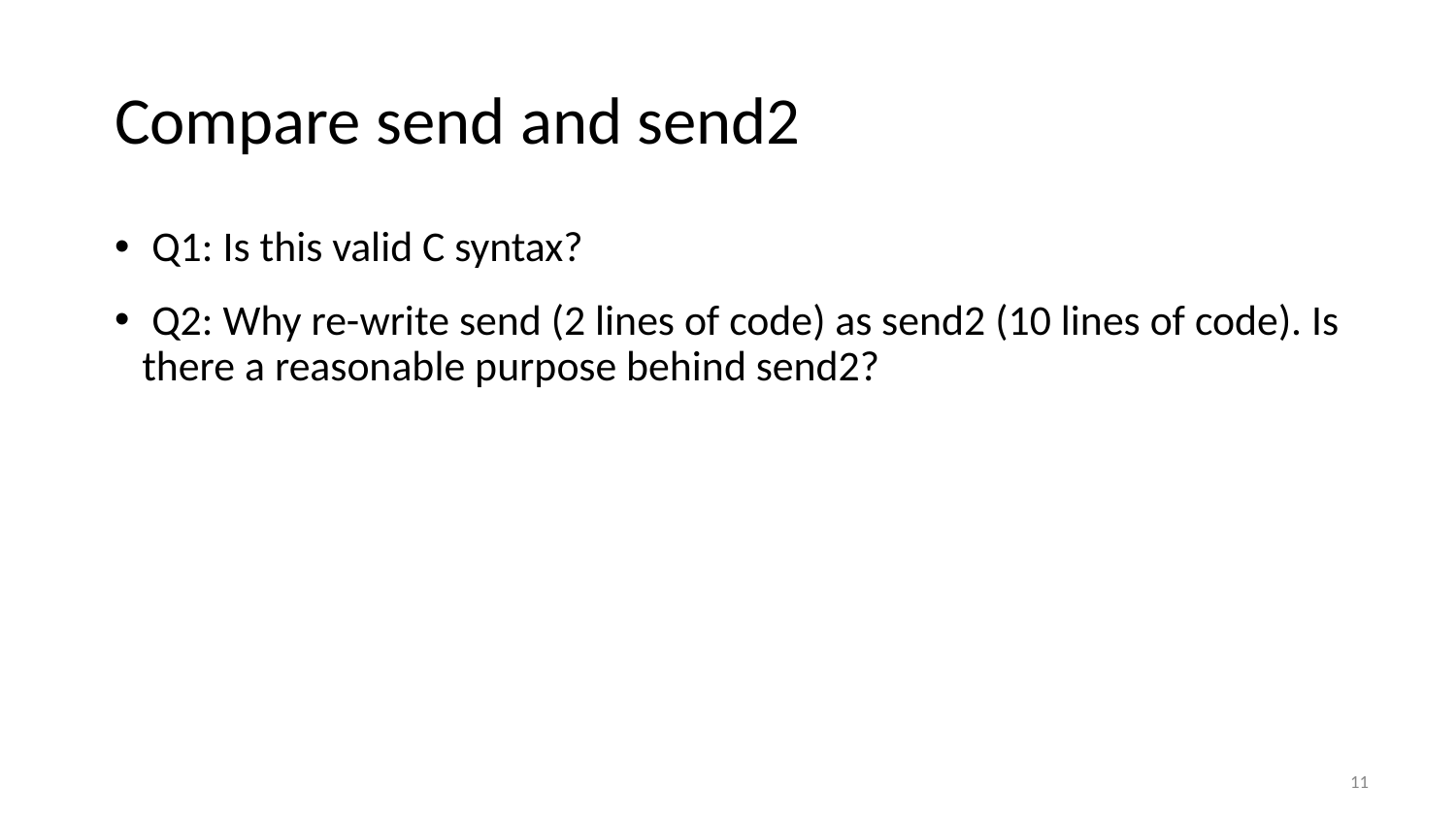

# Compare send and send2
 Q1: Is this valid C syntax?
 Q2: Why re-write send (2 lines of code) as send2 (10 lines of code). Is there a reasonable purpose behind send2?
11